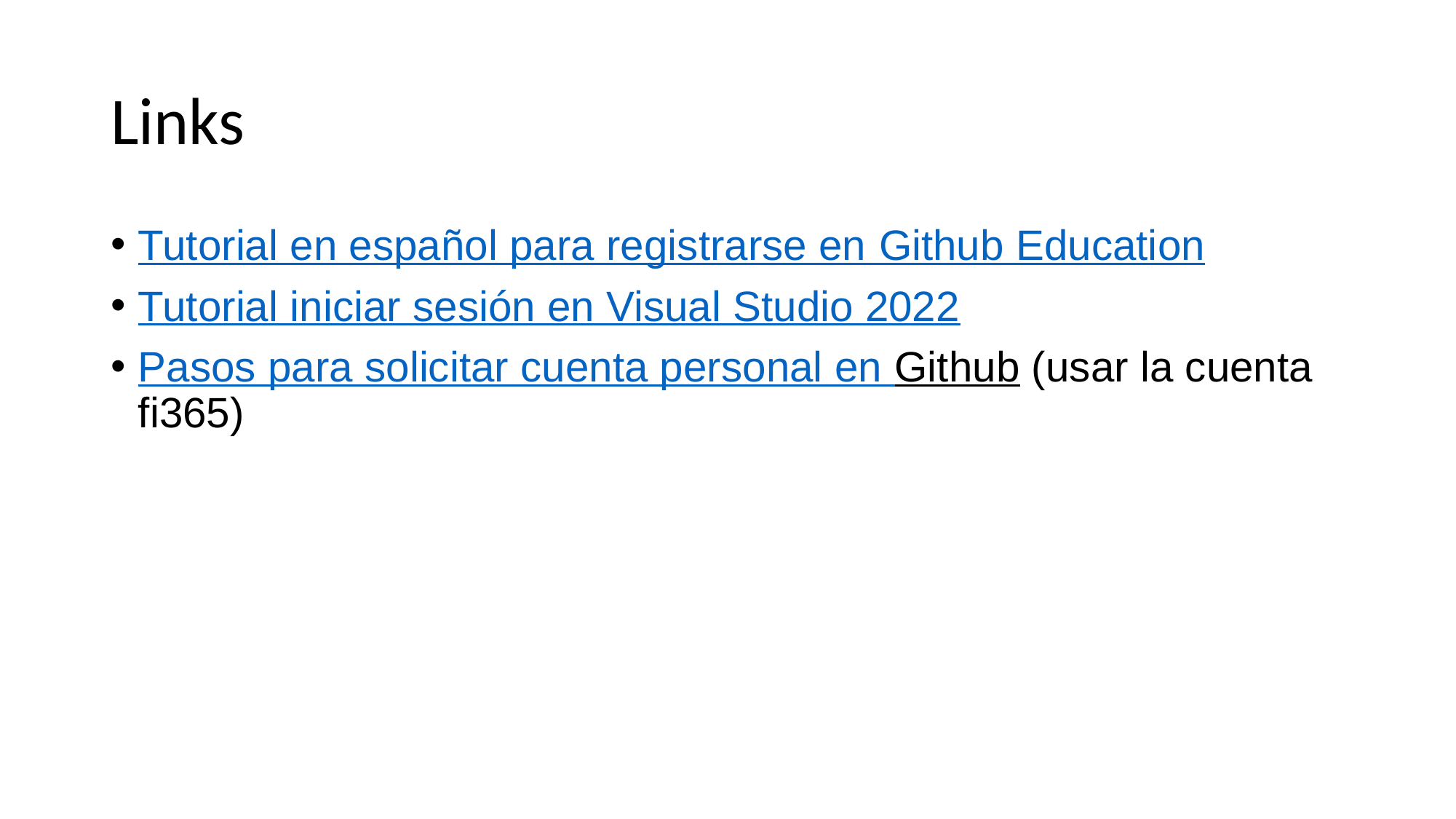

# Links
Tutorial en español para registrarse en Github Education
Tutorial iniciar sesión en Visual Studio 2022
Pasos para solicitar cuenta personal en Github (usar la cuenta fi365)